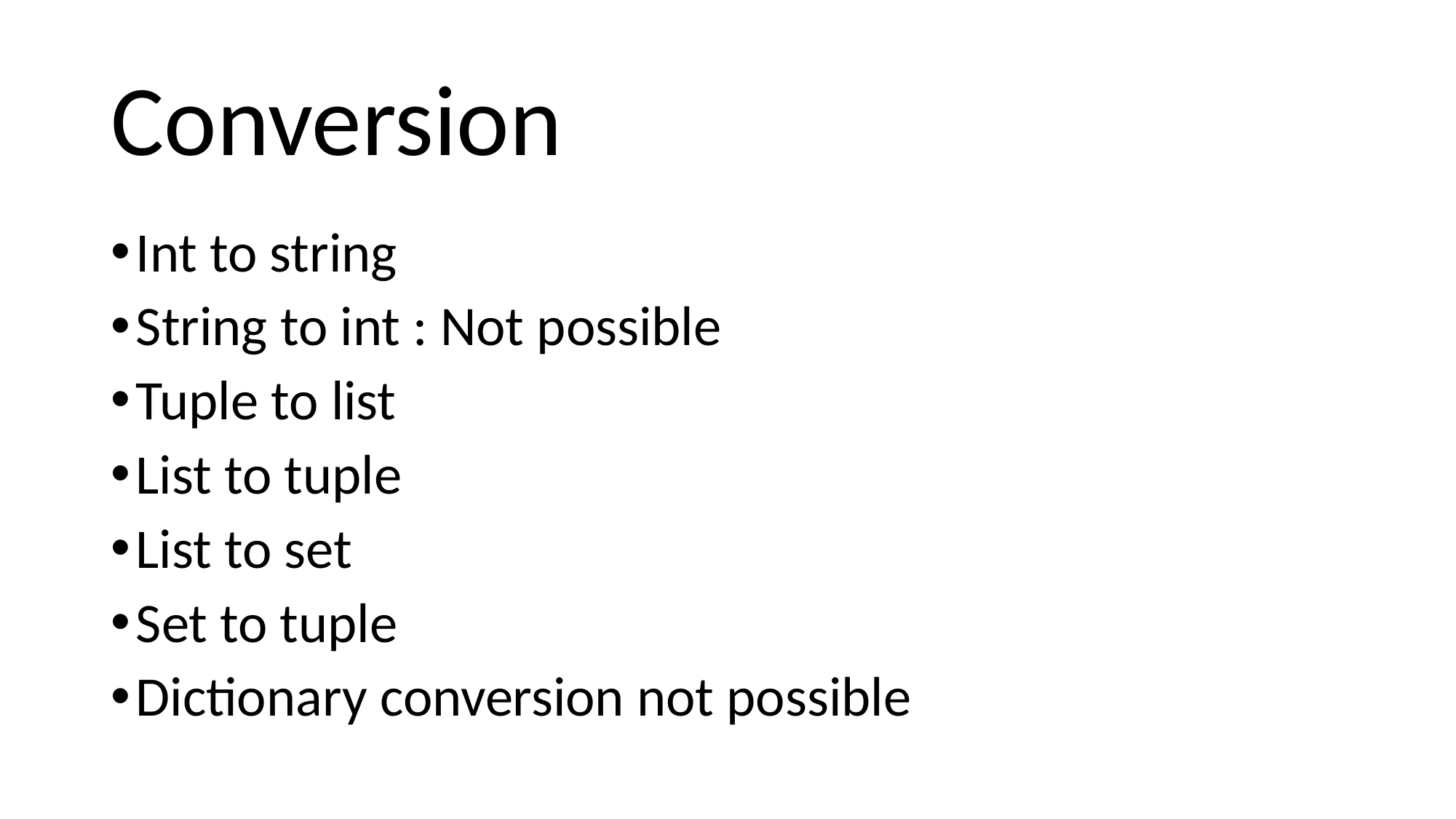

# Conversion
Int to string
String to int : Not possible
Tuple to list
List to tuple
List to set
Set to tuple
Dictionary conversion not possible